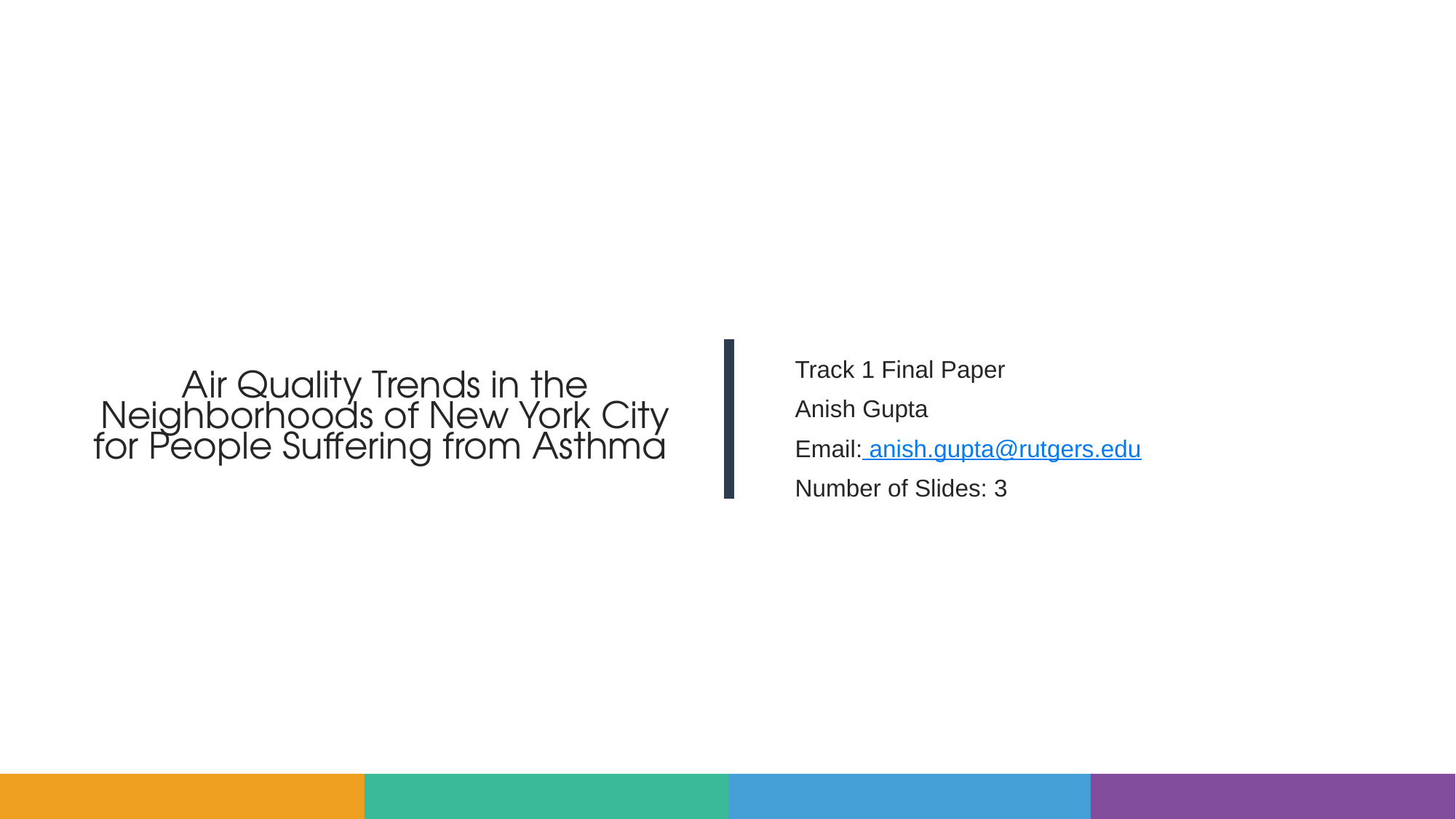

Track 1 Final Paper
Anish Gupta
Email: anish.gupta@rutgers.edu
Number of Slides: 3
# Air Quality Trends in the Neighborhoods of New York City for People Suffering from Asthma